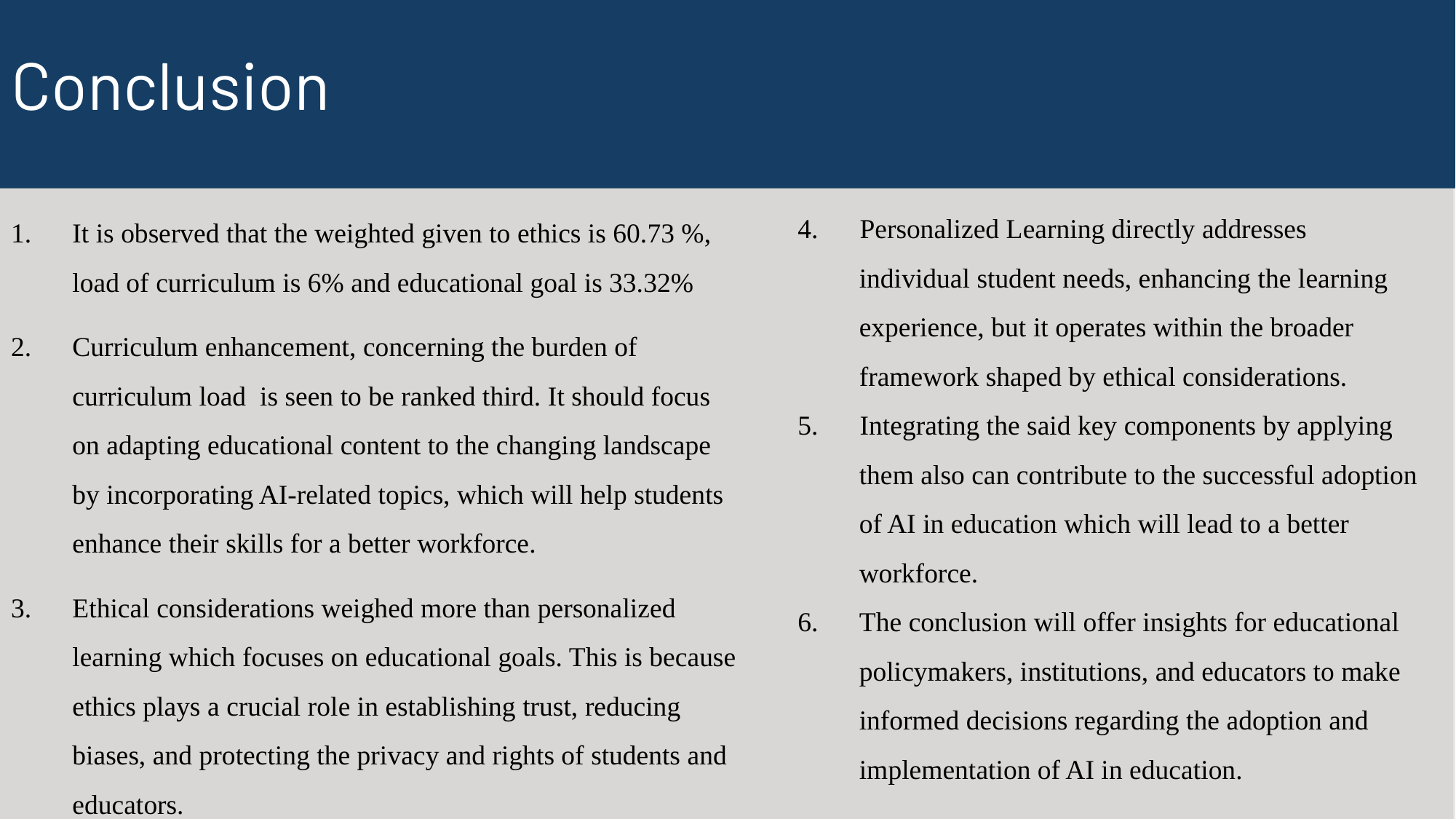

# Conclusion
4.      Personalized Learning directly addresses individual student needs, enhancing the learning experience, but it operates within the broader framework shaped by ethical considerations.
5.      Integrating the said key components by applying them also can contribute to the successful adoption of AI in education which will lead to a better workforce.
6.      The conclusion will offer insights for educational policymakers, institutions, and educators to make informed decisions regarding the adoption and implementation of AI in education.

It is observed that the weighted given to ethics is 60.73 %, load of curriculum is 6% and educational goal is 33.32%
Curriculum enhancement, concerning the burden of curriculum load  is seen to be ranked third. It should focus on adapting educational content to the changing landscape by incorporating AI-related topics, which will help students enhance their skills for a better workforce.
Ethical considerations weighed more than personalized learning which focuses on educational goals. This is because ethics plays a crucial role in establishing trust, reducing biases, and protecting the privacy and rights of students and educators.